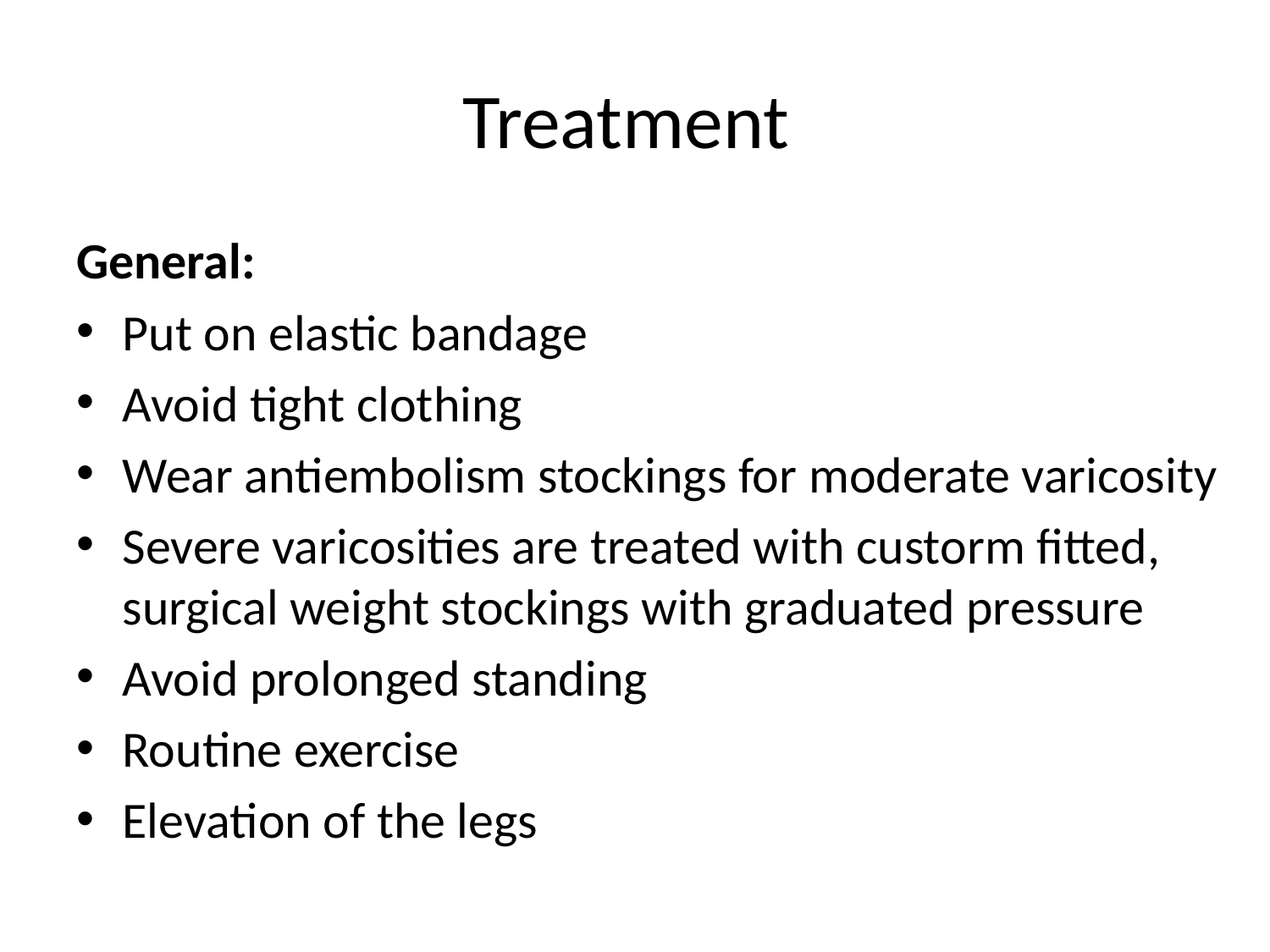

# Treatment
General:
Put on elastic bandage
Avoid tight clothing
Wear antiembolism stockings for moderate varicosity
Severe varicosities are treated with custorm fitted, surgical weight stockings with graduated pressure
Avoid prolonged standing
Routine exercise
Elevation of the legs